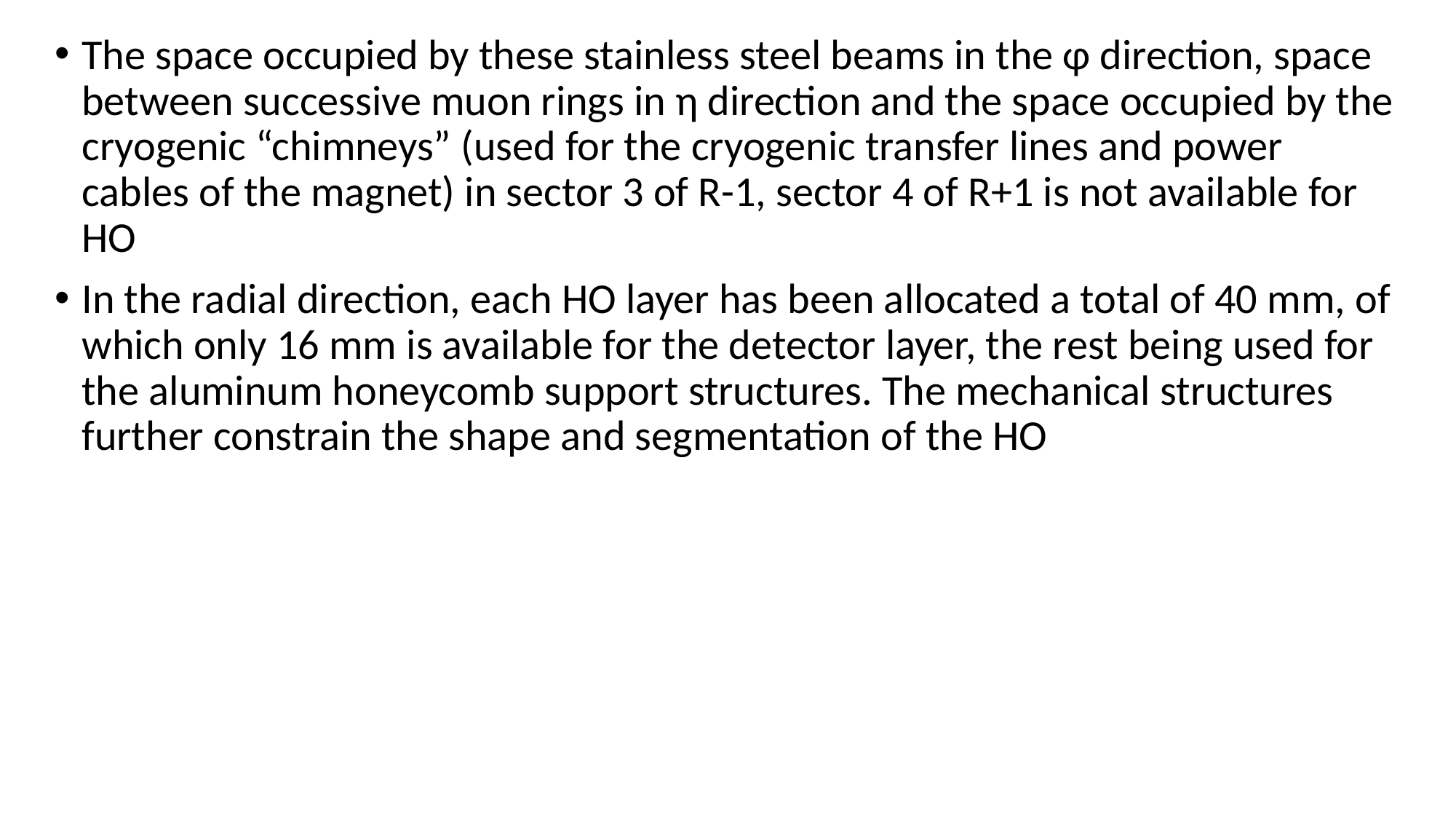

The space occupied by these stainless steel beams in the φ direction, space between successive muon rings in η direction and the space occupied by the cryogenic “chimneys” (used for the cryogenic transfer lines and power cables of the magnet) in sector 3 of R-1, sector 4 of R+1 is not available for HO
In the radial direction, each HO layer has been allocated a total of 40 mm, of which only 16 mm is available for the detector layer, the rest being used for the aluminum honeycomb support structures. The mechanical structures further constrain the shape and segmentation of the HO